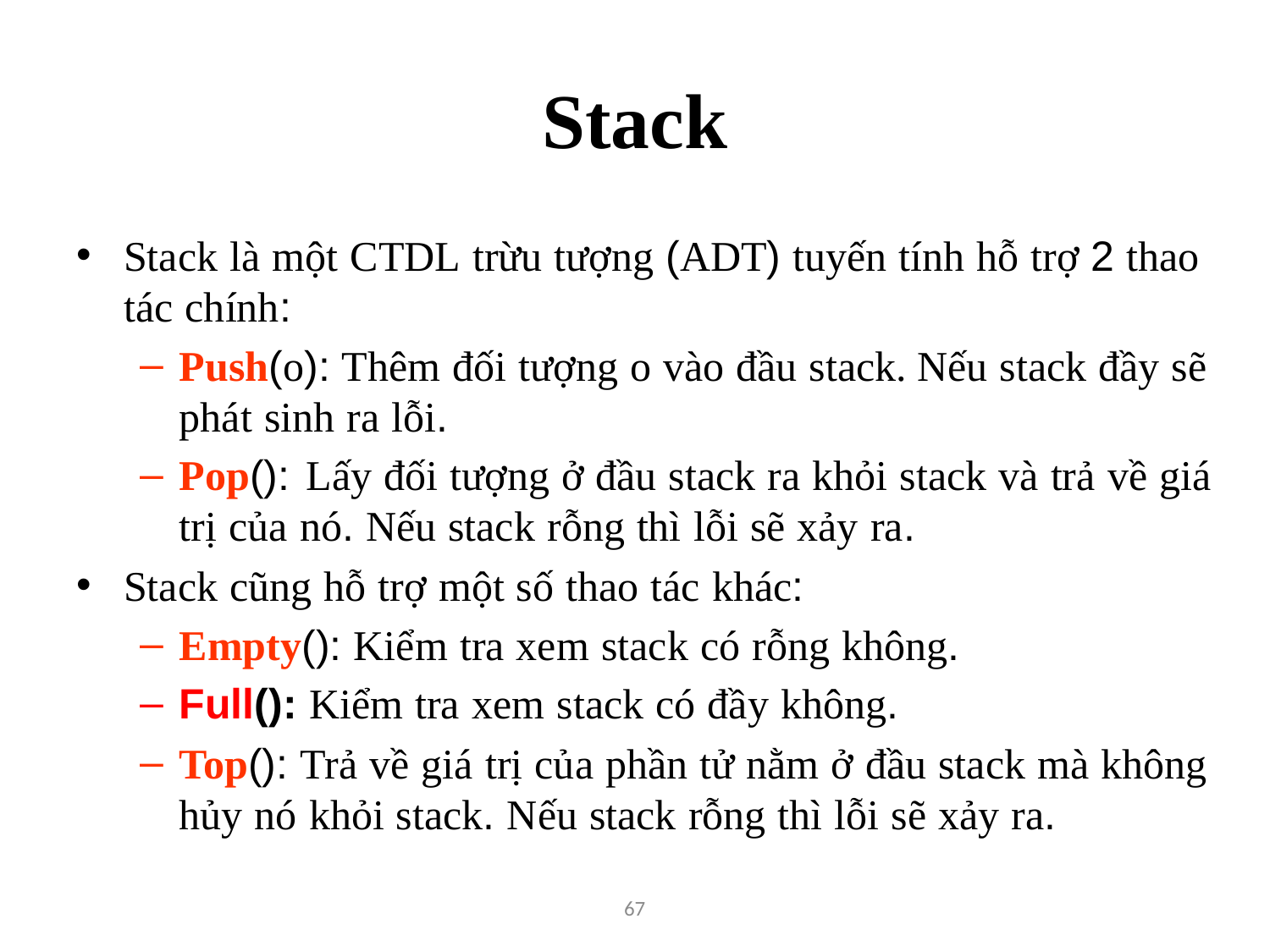

# Stack
Stack là một CTDL trừu tượng (ADT) tuyến tính hỗ trợ 2 thao tác chính:
Push(o): Thêm đối tượng o vào đầu stack. Nếu stack đầy sẽ phát sinh ra lỗi.
Pop():	Lấy đối tượng ở đầu stack ra khỏi stack và trả về giá trị của nó. Nếu stack rỗng thì lỗi sẽ xảy ra.
Stack cũng hỗ trợ một số thao tác khác:
Empty(): Kiểm tra xem stack có rỗng không.
Full(): Kiểm tra xem stack có đầy không.
Top(): Trả về giá trị của phần tử nằm ở đầu stack mà không hủy nó khỏi stack. Nếu stack rỗng thì lỗi sẽ xảy ra.

67